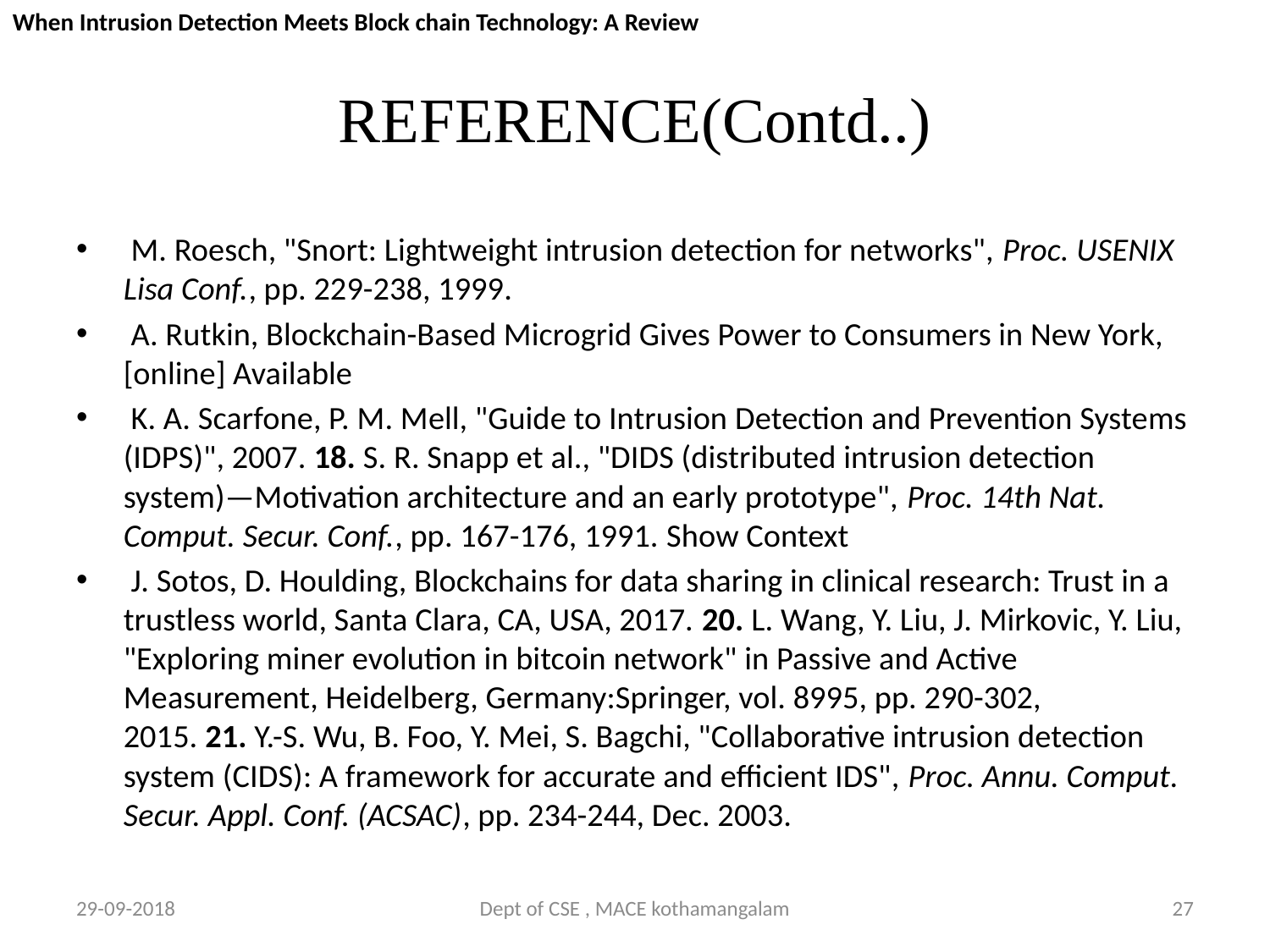

When Intrusion Detection Meets Block chain Technology: A Review
# REFERENCE(Contd..)
 M. Roesch, "Snort: Lightweight intrusion detection for networks", Proc. USENIX Lisa Conf., pp. 229-238, 1999.
 A. Rutkin, Blockchain-Based Microgrid Gives Power to Consumers in New York, [online] Available
 K. A. Scarfone, P. M. Mell, "Guide to Intrusion Detection and Prevention Systems (IDPS)", 2007. 18. S. R. Snapp et al., "DIDS (distributed intrusion detection system)—Motivation architecture and an early prototype", Proc. 14th Nat. Comput. Secur. Conf., pp. 167-176, 1991. Show Context
 J. Sotos, D. Houlding, Blockchains for data sharing in clinical research: Trust in a trustless world, Santa Clara, CA, USA, 2017. 20. L. Wang, Y. Liu, J. Mirkovic, Y. Liu, "Exploring miner evolution in bitcoin network" in Passive and Active Measurement, Heidelberg, Germany:Springer, vol. 8995, pp. 290-302, 2015. 21. Y.-S. Wu, B. Foo, Y. Mei, S. Bagchi, "Collaborative intrusion detection system (CIDS): A framework for accurate and efficient IDS", Proc. Annu. Comput. Secur. Appl. Conf. (ACSAC), pp. 234-244, Dec. 2003.
29-09-2018
Dept of CSE , MACE kothamangalam
27